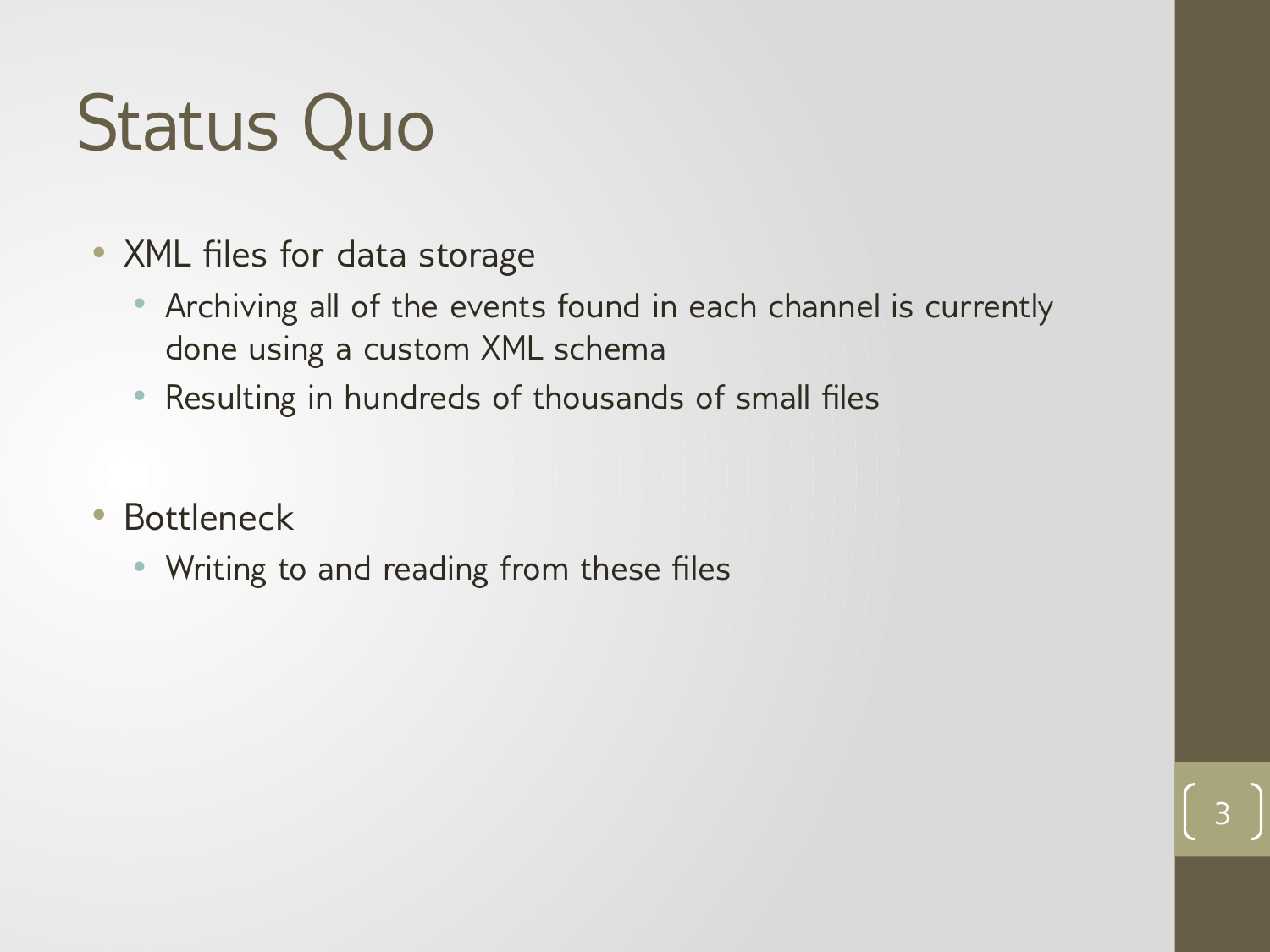

# Status Quo
XML files for data storage
Archiving all of the events found in each channel is currently done using a custom XML schema
Resulting in hundreds of thousands of small files

Bottleneck
Writing to and reading from these files
3